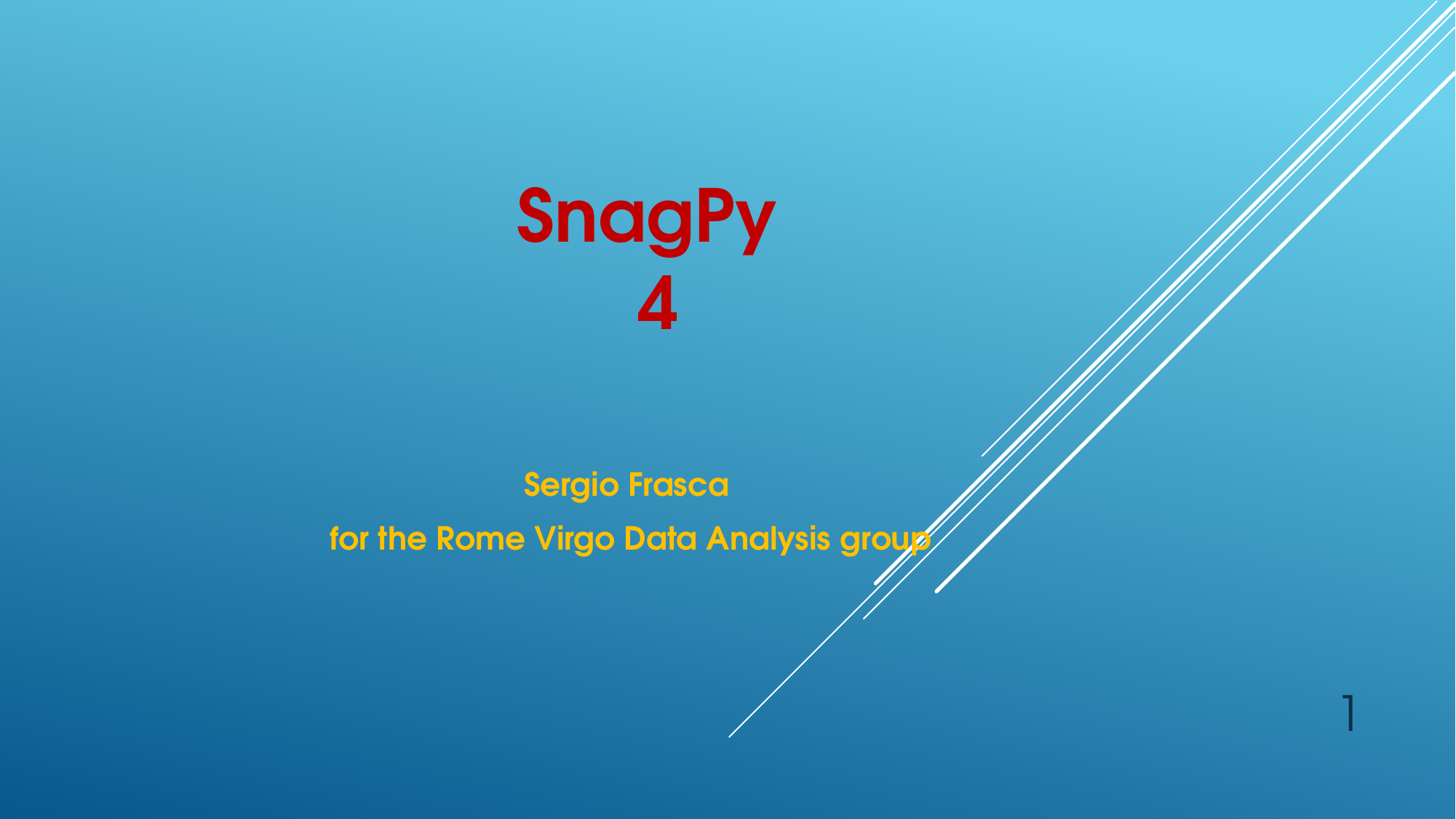

# SnagPy 4
Sergio Frasca
for the Rome Virgo Data Analysis group
1